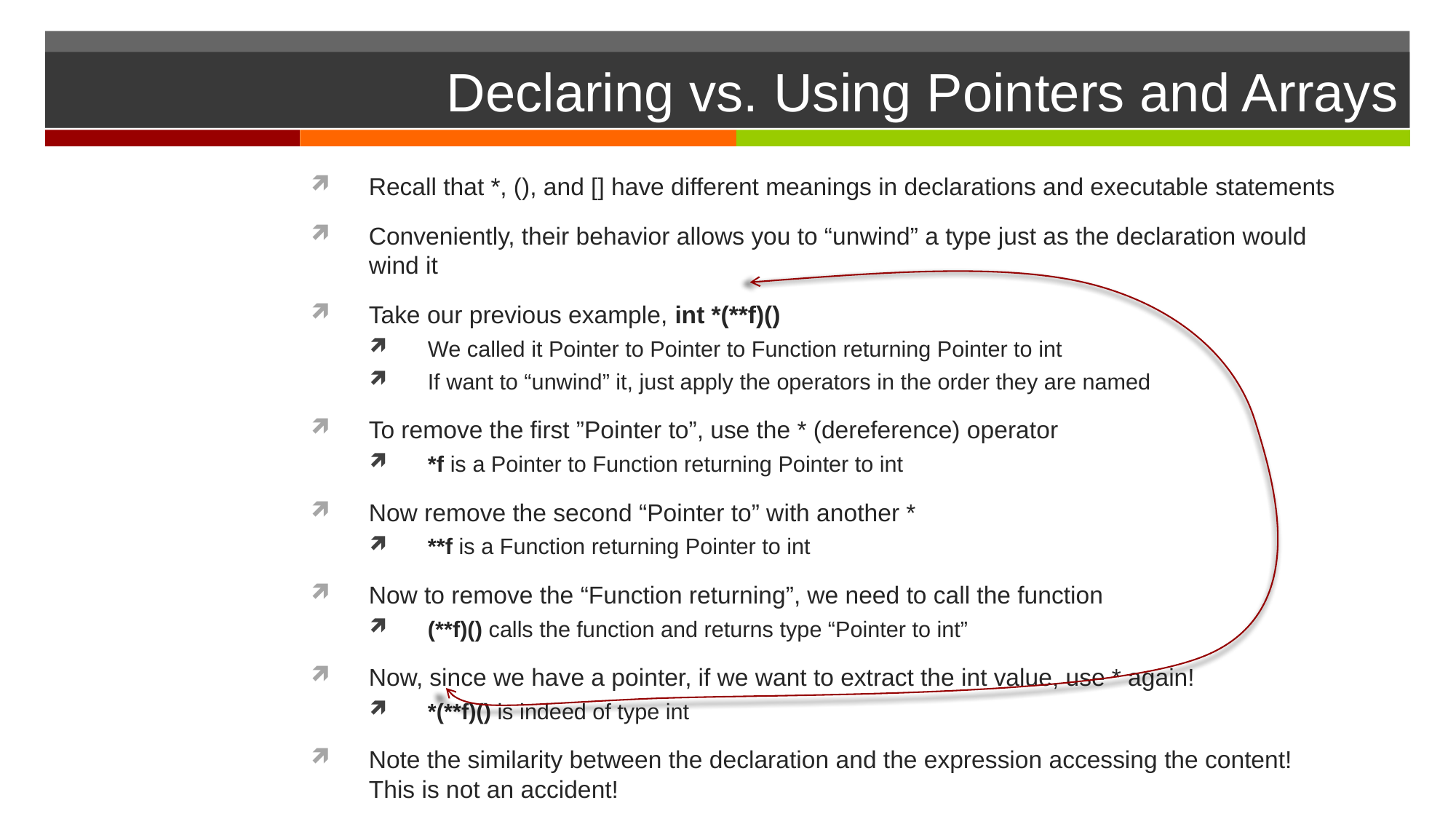

# Declaring vs. Using Pointers and Arrays
Recall that *, (), and [] have different meanings in declarations and executable statements
Conveniently, their behavior allows you to “unwind” a type just as the declaration would wind it
Take our previous example, int *(**f)()
We called it Pointer to Pointer to Function returning Pointer to int
If want to “unwind” it, just apply the operators in the order they are named
To remove the first ”Pointer to”, use the * (dereference) operator
*f is a Pointer to Function returning Pointer to int
Now remove the second “Pointer to” with another *
**f is a Function returning Pointer to int
Now to remove the “Function returning”, we need to call the function
(**f)() calls the function and returns type “Pointer to int”
Now, since we have a pointer, if we want to extract the int value, use * again!
*(**f)() is indeed of type int
Note the similarity between the declaration and the expression accessing the content!  This is not an accident!